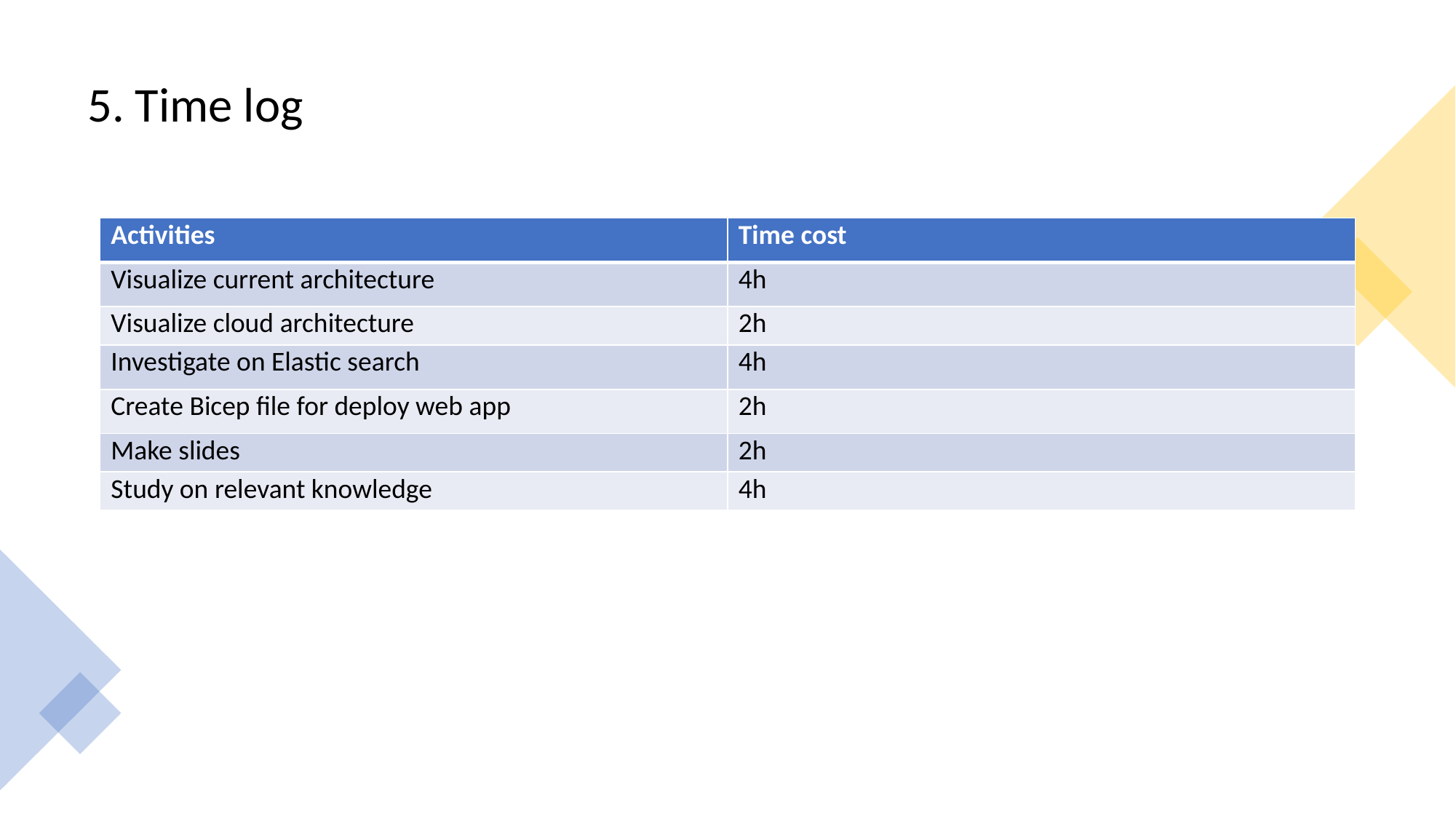

5. Time log

| Activities | Time cost |
| --- | --- |
| Visualize current architecture | 4h |
| Visualize cloud architecture | 2h |
| Investigate on Elastic search | 4h |
| Create Bicep file for deploy web app | 2h |
| Make slides | 2h |
| Study on relevant knowledge | 4h |